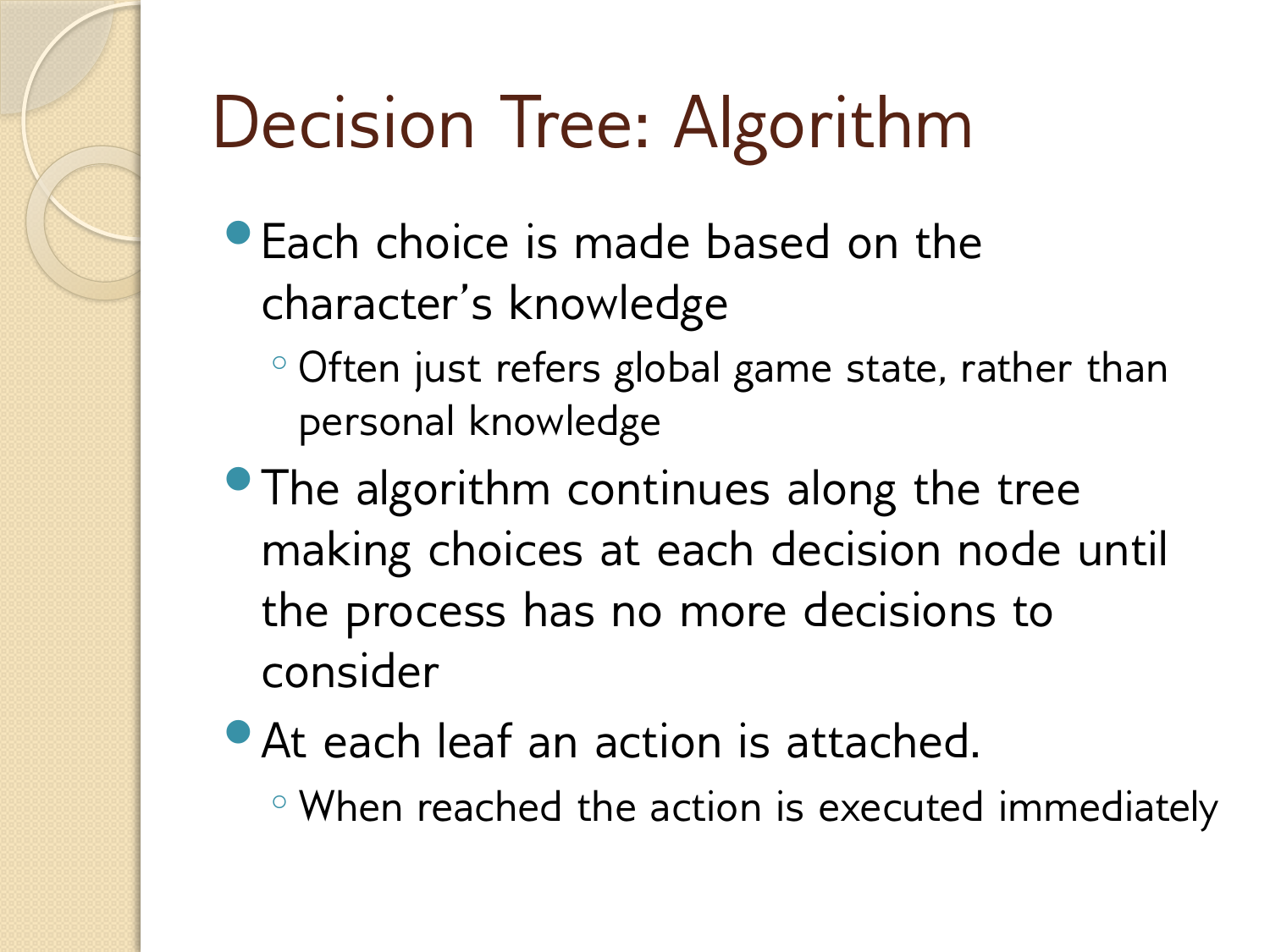

# Decision Tree: Algorithm
Each choice is made based on the character’s knowledge
Often just refers global game state, rather than personal knowledge
The algorithm continues along the tree making choices at each decision node until the process has no more decisions to consider
At each leaf an action is attached.
When reached the action is executed immediately